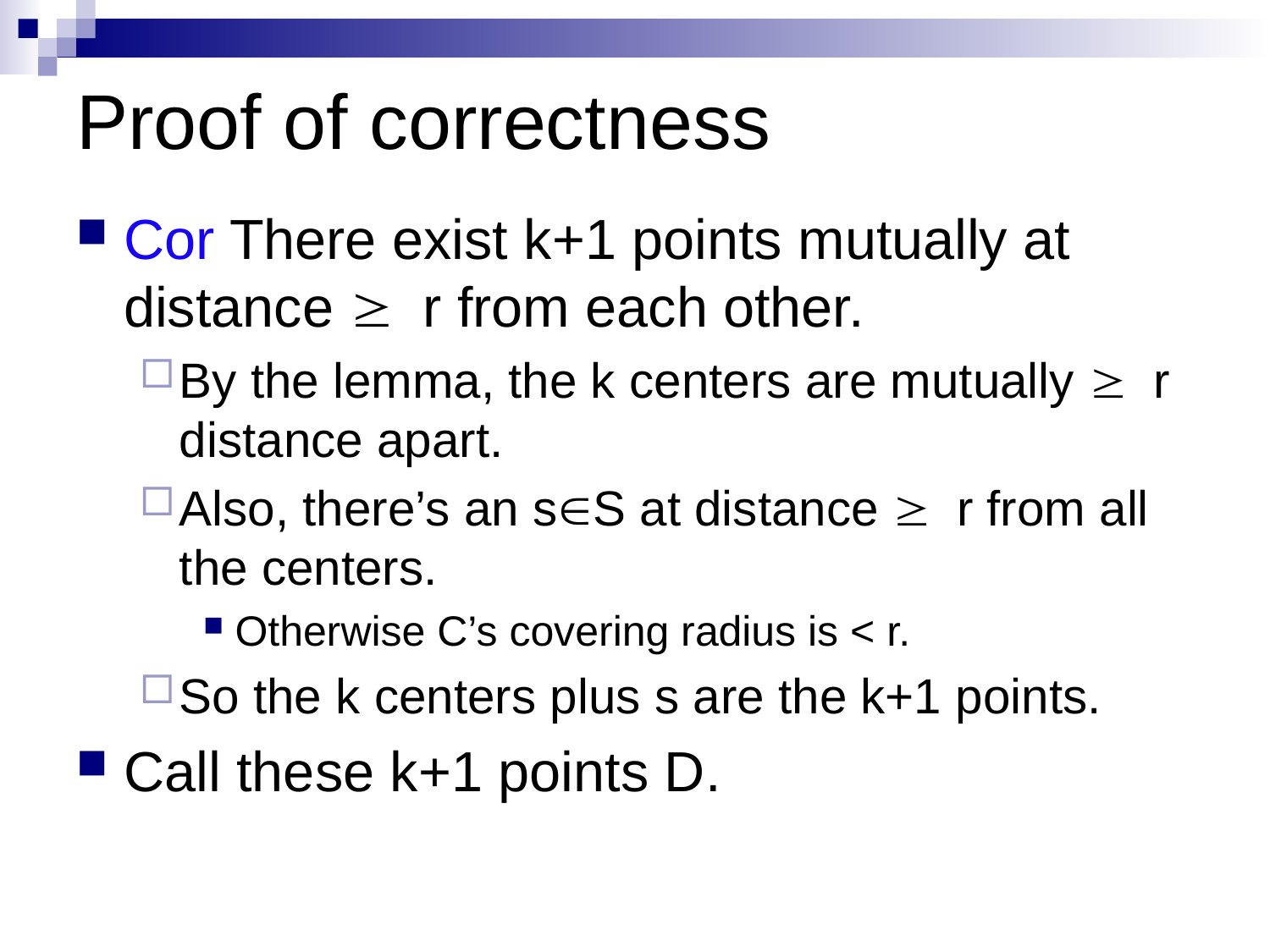

# Proof of correctness
Cor There exist k+1 points mutually at distance ≥ r from each other.
By the lemma, the k centers are mutually ≥ r distance apart.
Also, there’s an s∈S at distance ≥ r from all the centers.
Otherwise C’s covering radius is < r.
So the k centers plus s are the k+1 points.
Call these k+1 points D.